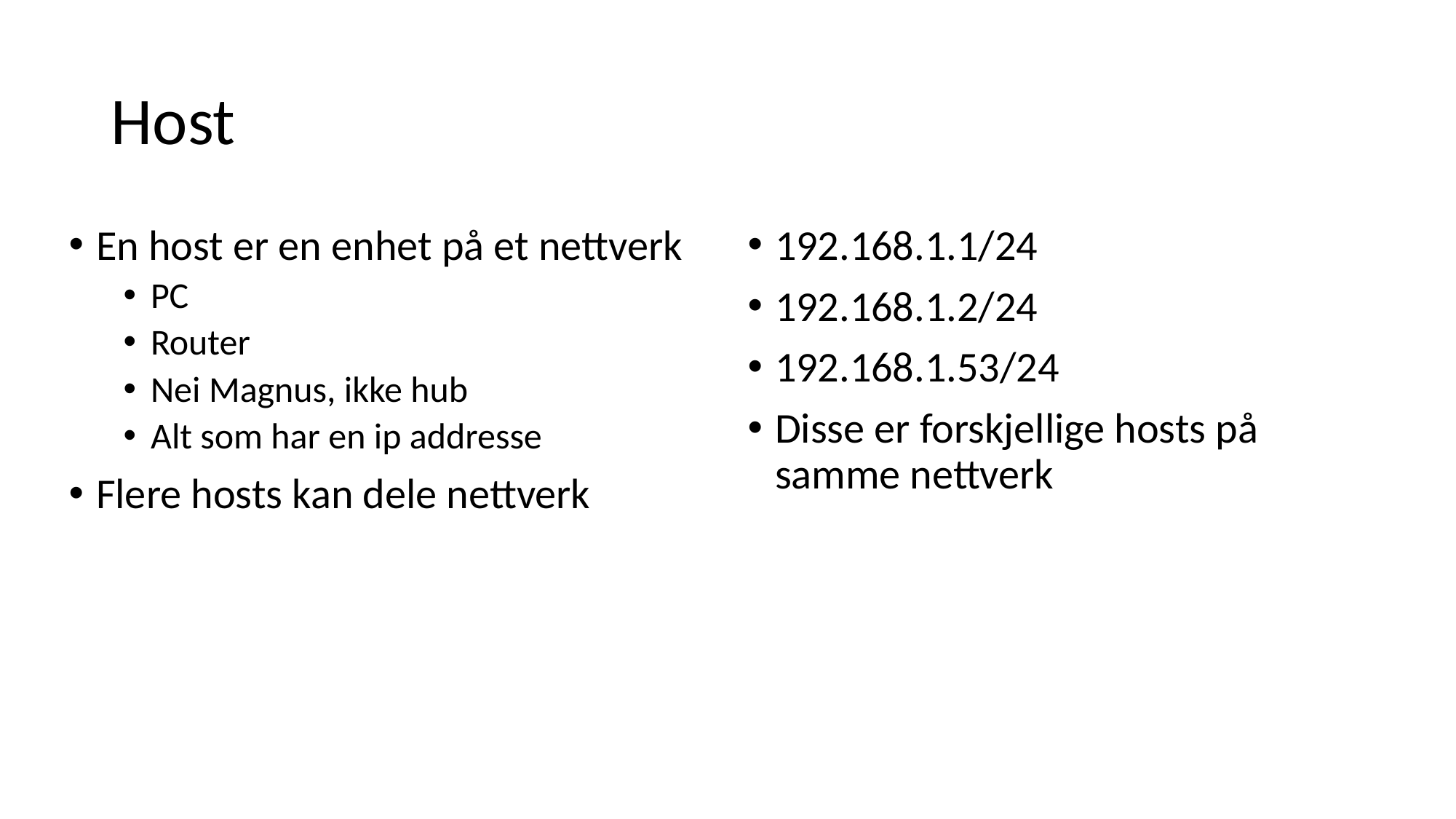

# Host
En host er en enhet på et nettverk
PC
Router
Nei Magnus, ikke hub
Alt som har en ip addresse
Flere hosts kan dele nettverk

192.168.1.1/24
192.168.1.2/24
192.168.1.53/24
Disse er forskjellige hosts på samme nettverk